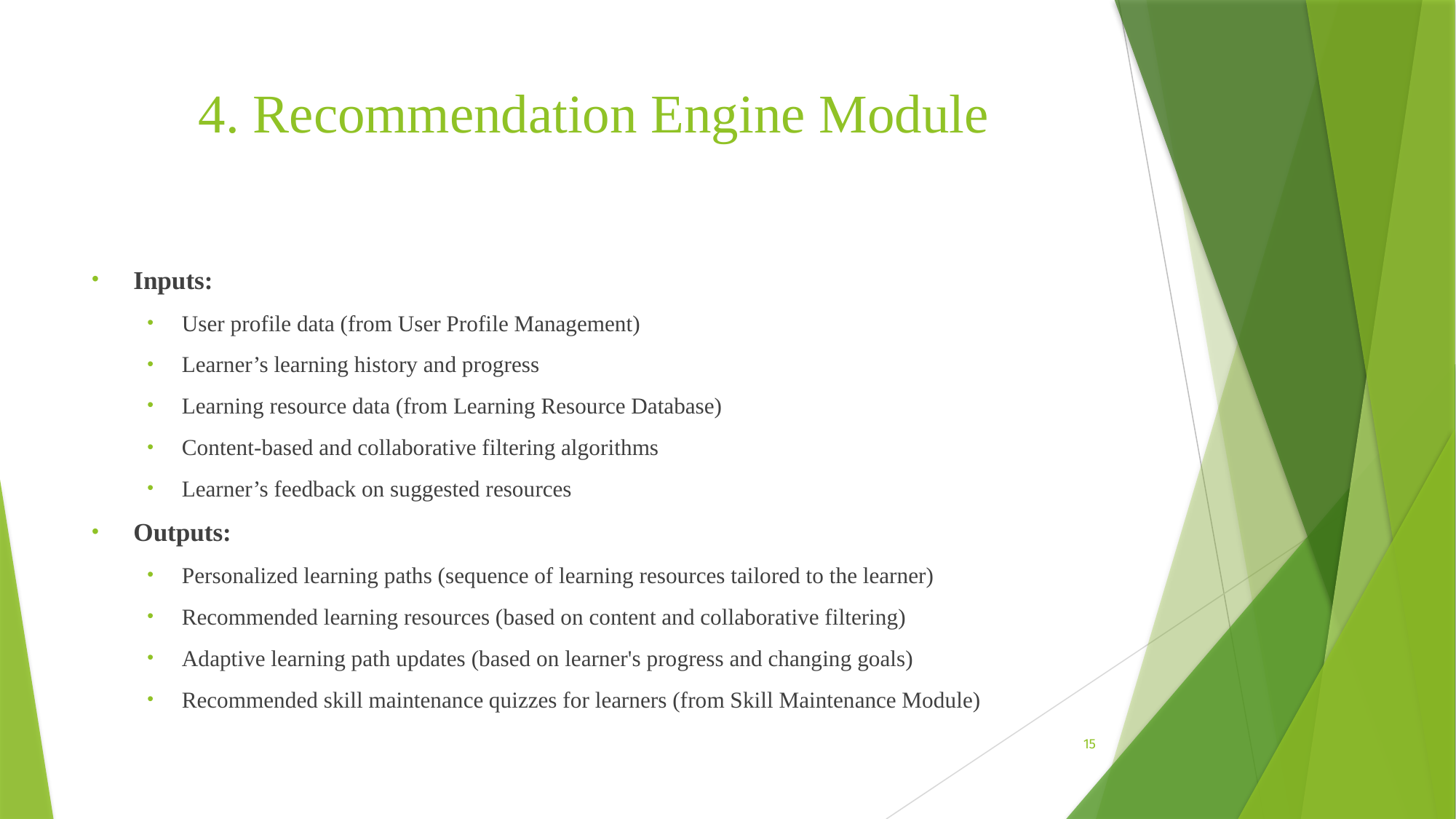

# 4. Recommendation Engine Module
Inputs:
User profile data (from User Profile Management)
Learner’s learning history and progress
Learning resource data (from Learning Resource Database)
Content-based and collaborative filtering algorithms
Learner’s feedback on suggested resources
Outputs:
Personalized learning paths (sequence of learning resources tailored to the learner)
Recommended learning resources (based on content and collaborative filtering)
Adaptive learning path updates (based on learner's progress and changing goals)
Recommended skill maintenance quizzes for learners (from Skill Maintenance Module)

15